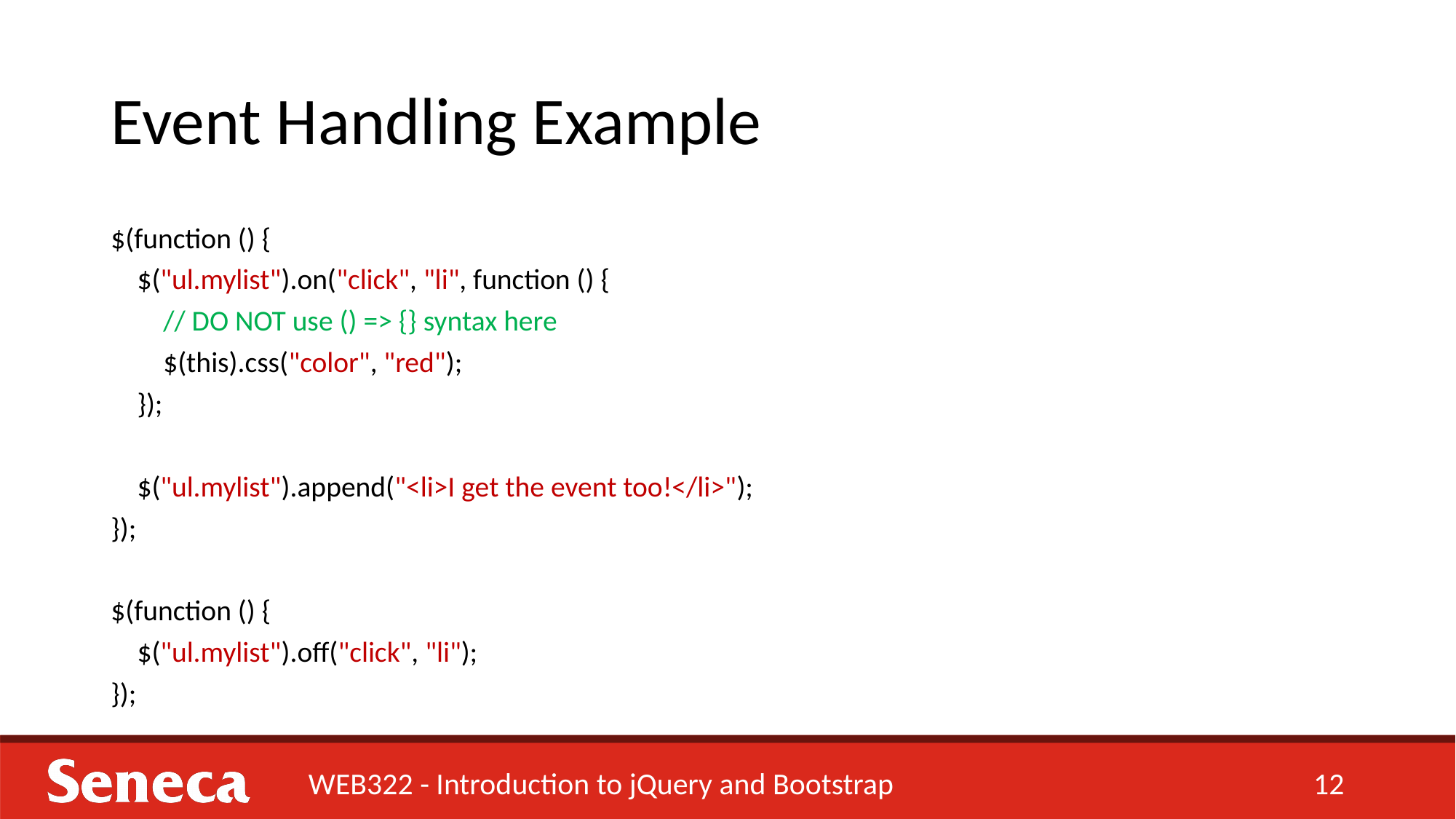

# Event Handling Example
$(function () {
    $("ul.mylist").on("click", "li", function () {
        // DO NOT use () => {} syntax here
        $(this).css("color", "red");
    });

    $("ul.mylist").append("<li>I get the event too!</li>");
});

$(function () {
    $("ul.mylist").off("click", "li");
});
WEB322 - Introduction to jQuery and Bootstrap
12